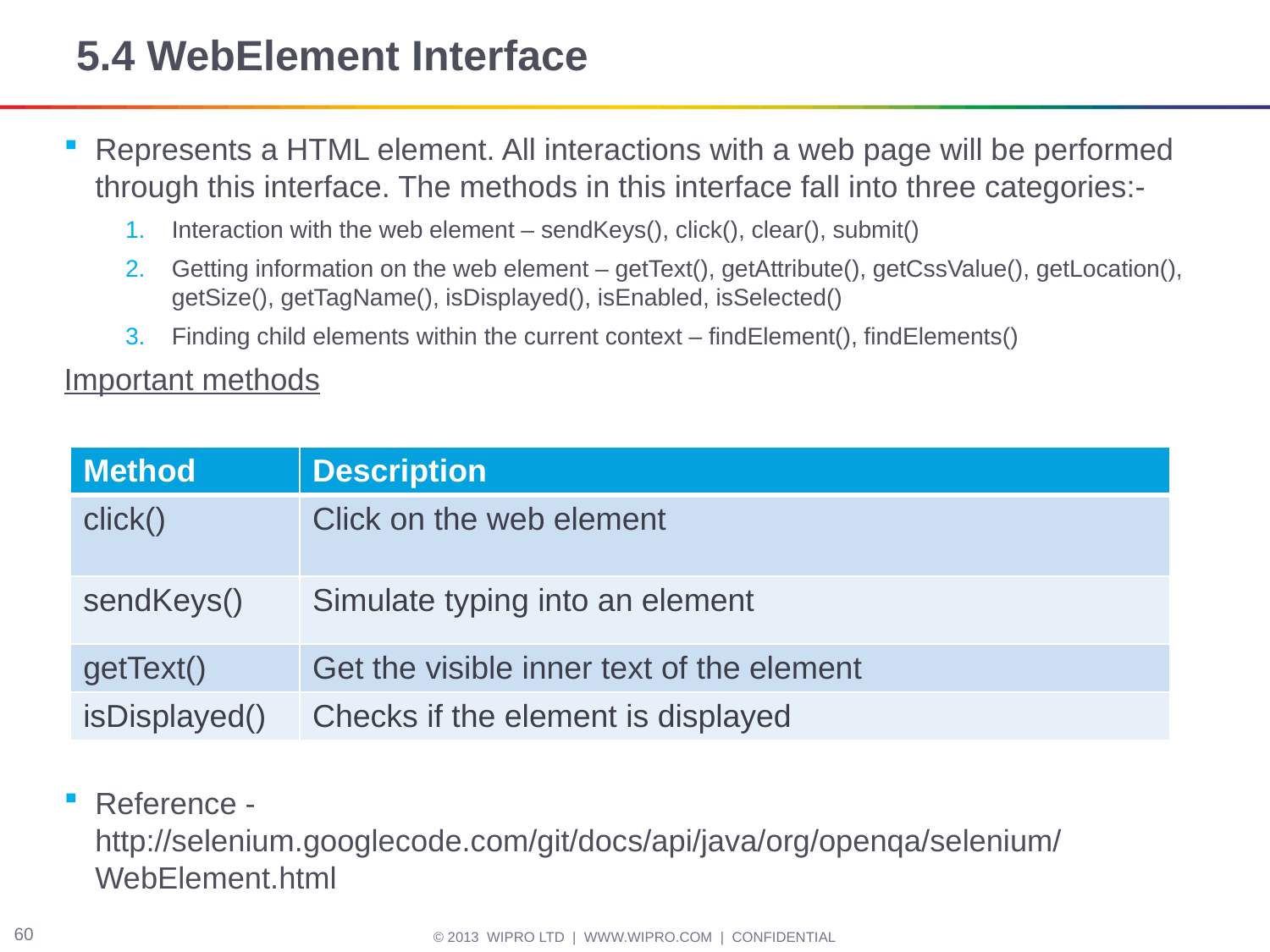

# 5.4 WebElement Interface
Represents a HTML element. All interactions with a web page will be performed through this interface. The methods in this interface fall into three categories:-
Interaction with the web element – sendKeys(), click(), clear(), submit()
Getting information on the web element – getText(), getAttribute(), getCssValue(), getLocation(), getSize(), getTagName(), isDisplayed(), isEnabled, isSelected()
Finding child elements within the current context – findElement(), findElements()
Important methods

Reference - http://selenium.googlecode.com/git/docs/api/java/org/openqa/selenium/WebElement.html

| Method | Description |
| --- | --- |
| click() | Click on the web element |
| sendKeys() | Simulate typing into an element |
| getText() | Get the visible inner text of the element |
| isDisplayed() | Checks if the element is displayed |